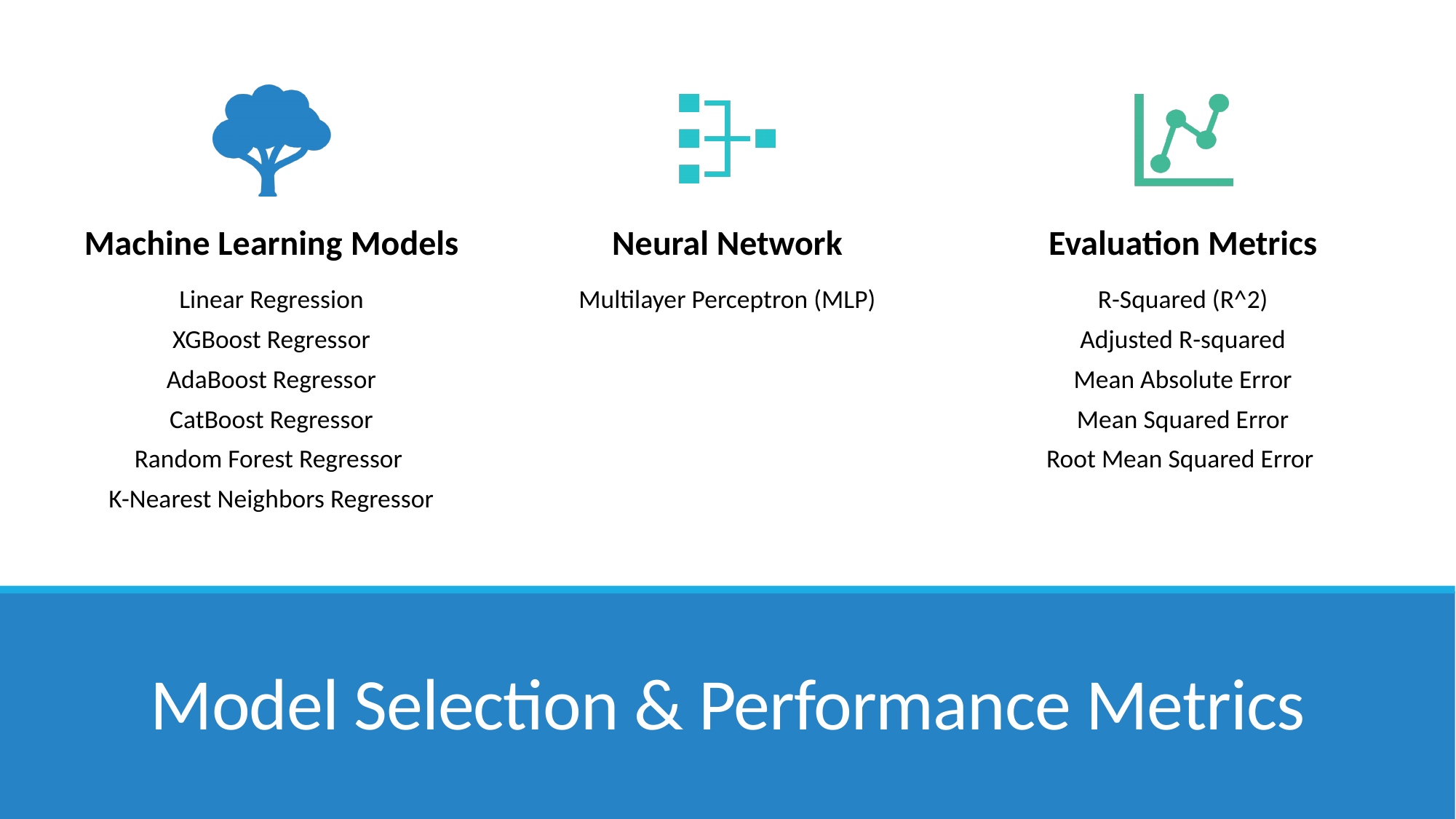

Machine Learning Models
Linear Regression
XGBoost Regressor
AdaBoost Regressor
CatBoost Regressor
Random Forest Regressor
K-Nearest Neighbors Regressor
Neural Network
Multilayer Perceptron (MLP)
Evaluation Metrics
R-Squared (R^2)
Adjusted R-squared
Mean Absolute Error
Mean Squared Error
Root Mean Squared Error

# Model Selection & Performance Metrics